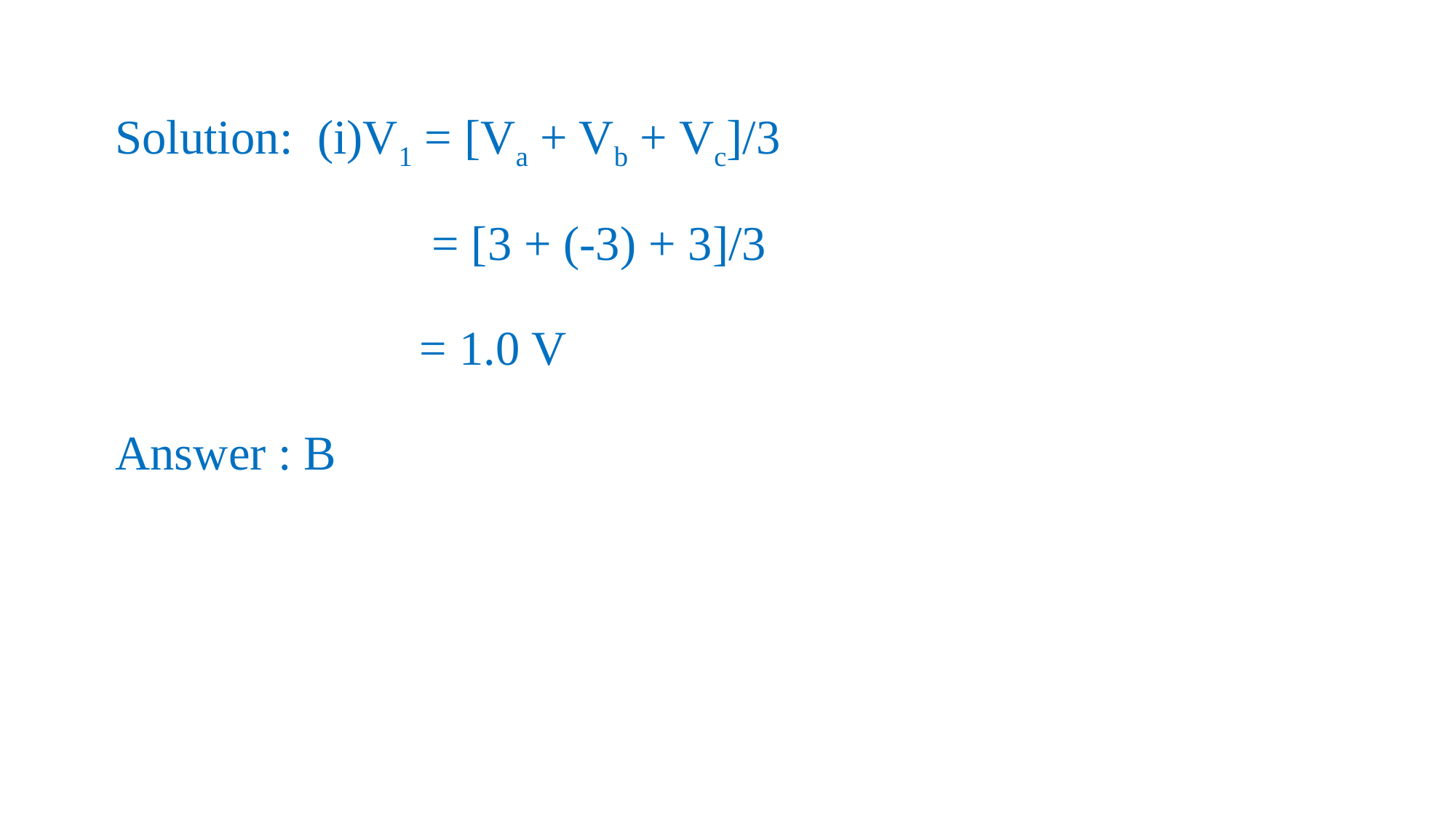

Solution:  (i)V1 = [Va + Vb + Vc]/3

                          = [3 + (-3) + 3]/3

                         = 1.0 V

Answer : B